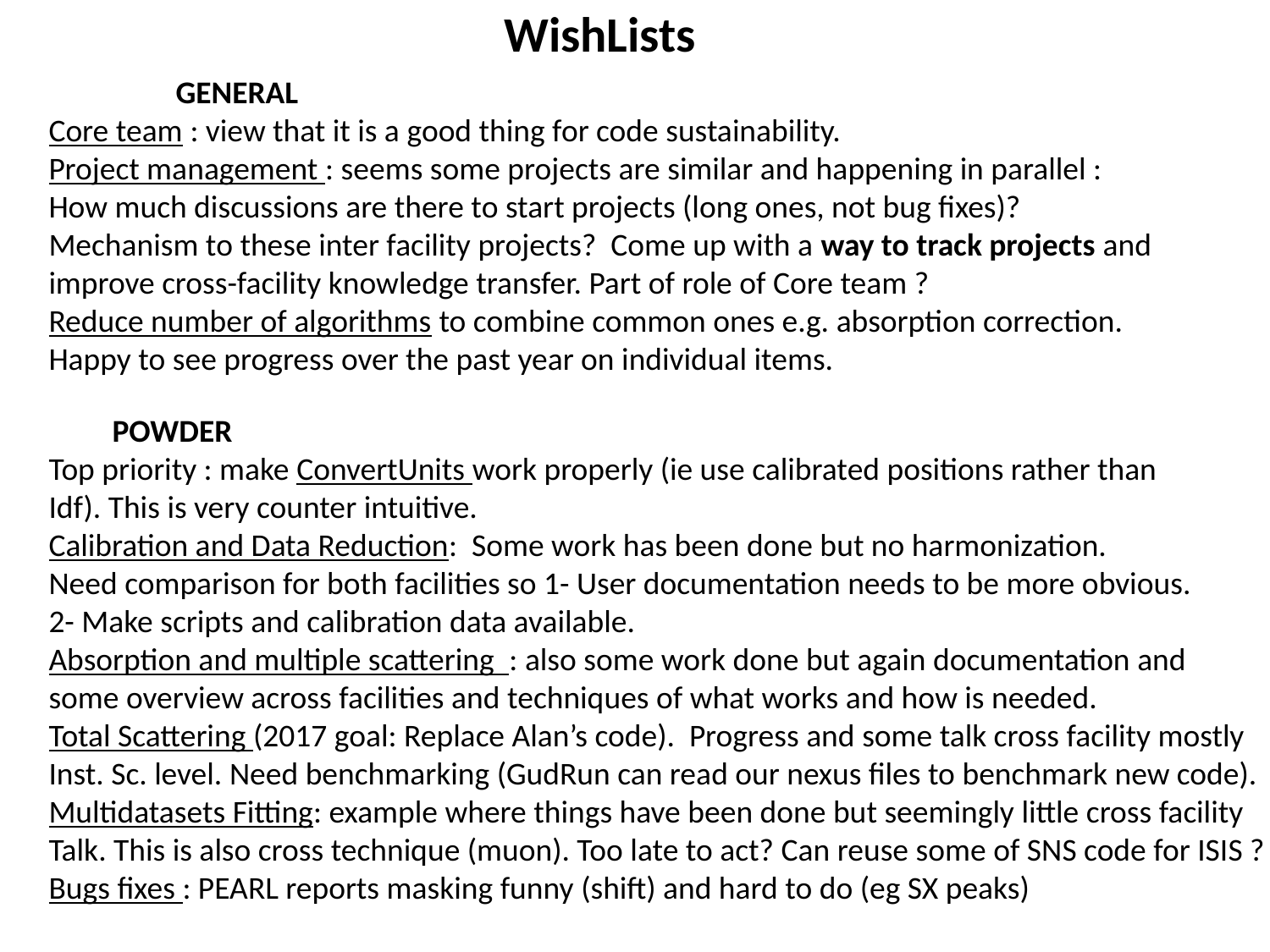

WishLists
	GENERAL
Core team : view that it is a good thing for code sustainability.
Project management : seems some projects are similar and happening in parallel :
How much discussions are there to start projects (long ones, not bug fixes)?
Mechanism to these inter facility projects?  Come up with a way to track projects and
improve cross-facility knowledge transfer. Part of role of Core team ?
Reduce number of algorithms to combine common ones e.g. absorption correction.
Happy to see progress over the past year on individual items.

	POWDER
Top priority : make ConvertUnits work properly (ie use calibrated positions rather than
Idf). This is very counter intuitive.
Calibration and Data Reduction:  Some work has been done but no harmonization.
Need comparison for both facilities so 1- User documentation needs to be more obvious.
2- Make scripts and calibration data available.
Absorption and multiple scattering  : also some work done but again documentation and
some overview across facilities and techniques of what works and how is needed.
Total Scattering (2017 goal: Replace Alan’s code).  Progress and some talk cross facility mostly
Inst. Sc. level. Need benchmarking (GudRun can read our nexus files to benchmark new code).
Multidatasets Fitting: example where things have been done but seemingly little cross facility
Talk. This is also cross technique (muon). Too late to act? Can reuse some of SNS code for ISIS ?
Bugs fixes : PEARL reports masking funny (shift) and hard to do (eg SX peaks)